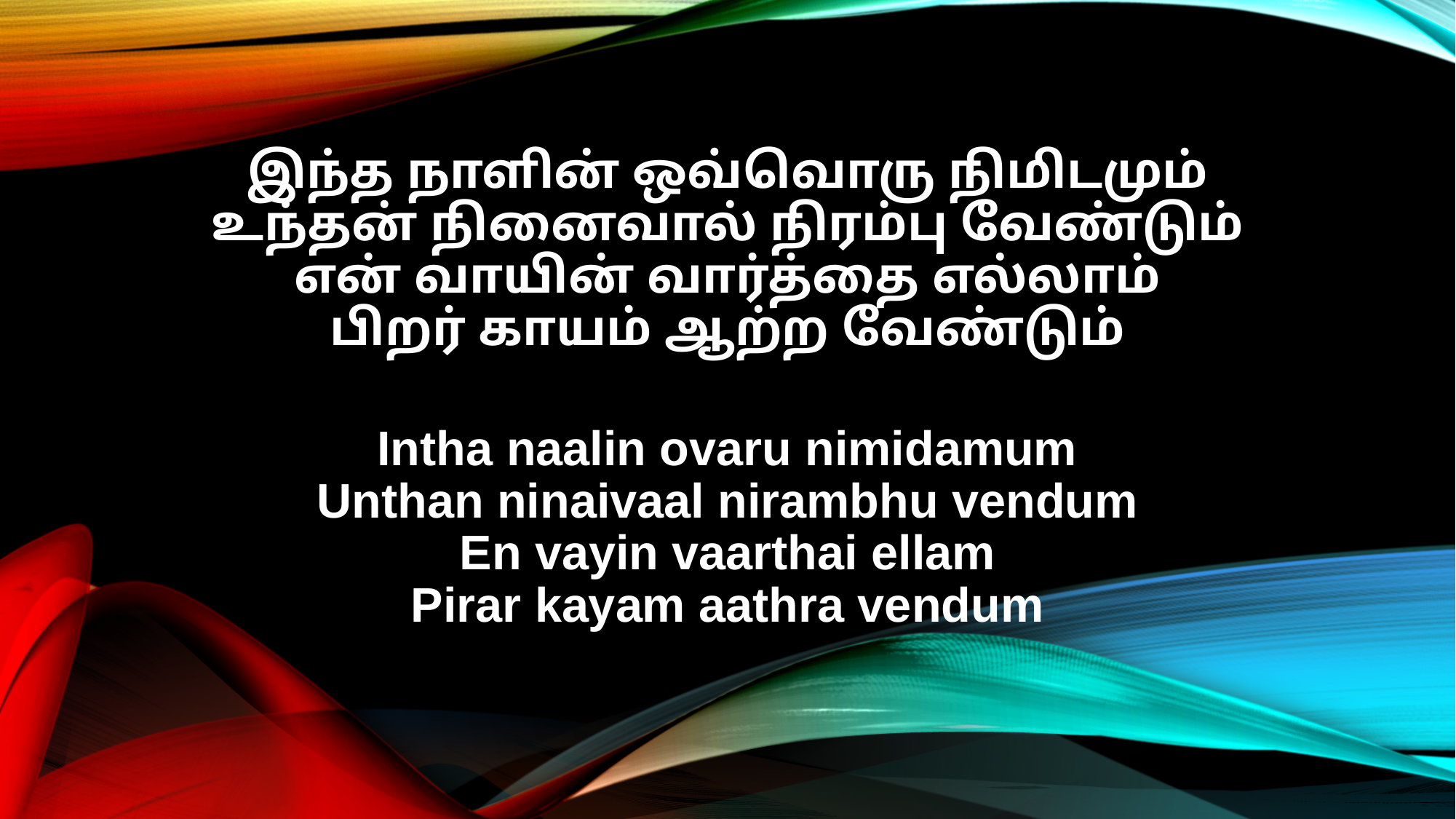

இந்த நாளின் ஒவ்வொரு நிமிடமும்
உந்தன் நினைவால் நிரம்பு வேண்டும்
என் வாயின் வார்த்தை எல்லாம்
பிறர் காயம் ஆற்ற வேண்டும்
Intha naalin ovaru nimidamum
Unthan ninaivaal nirambhu vendum
En vayin vaarthai ellam
Pirar kayam aathra vendum